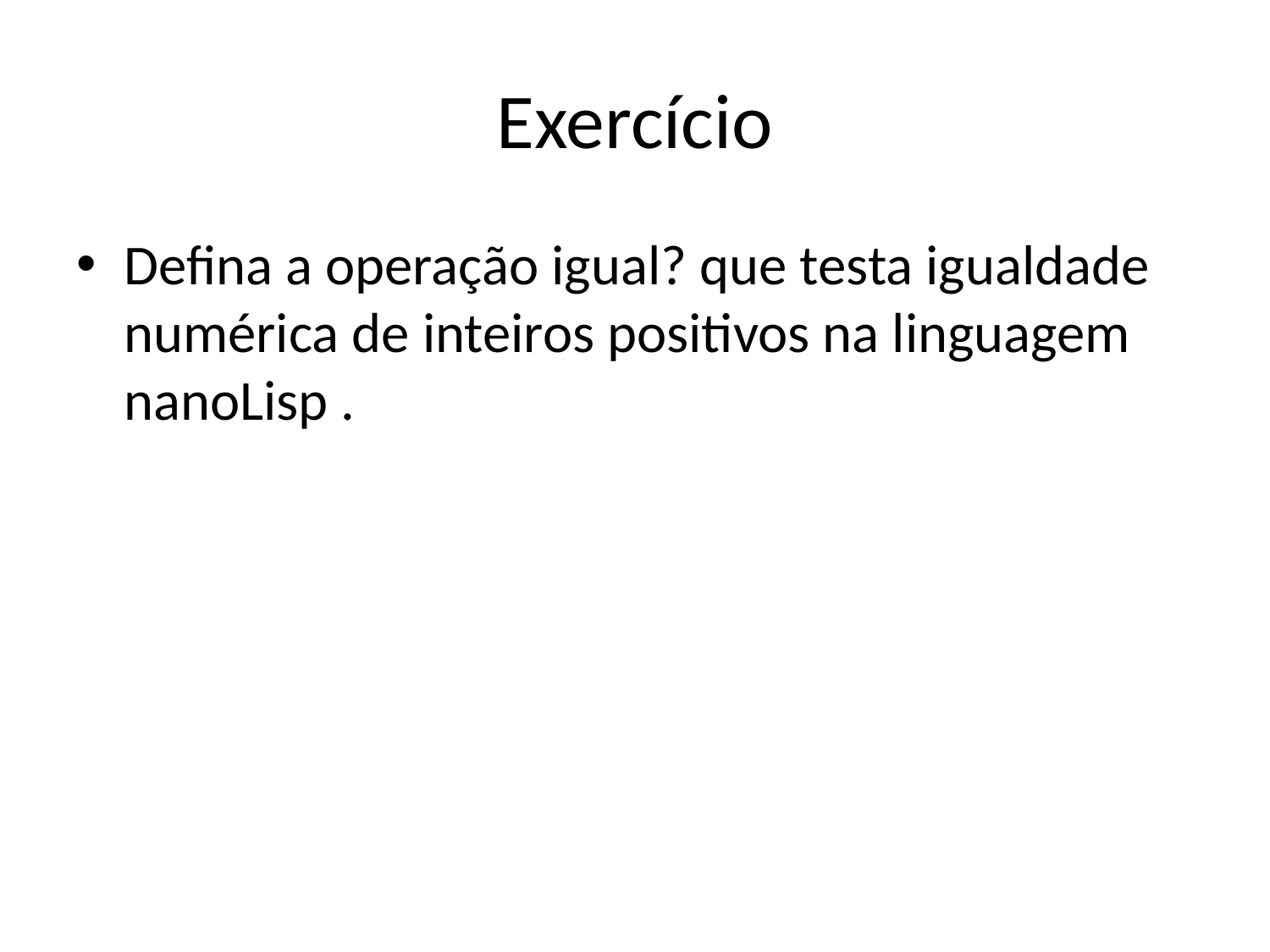

# Exercício
Defina a operação igual? que testa igualdade numérica de inteiros positivos na linguagem nanoLisp .